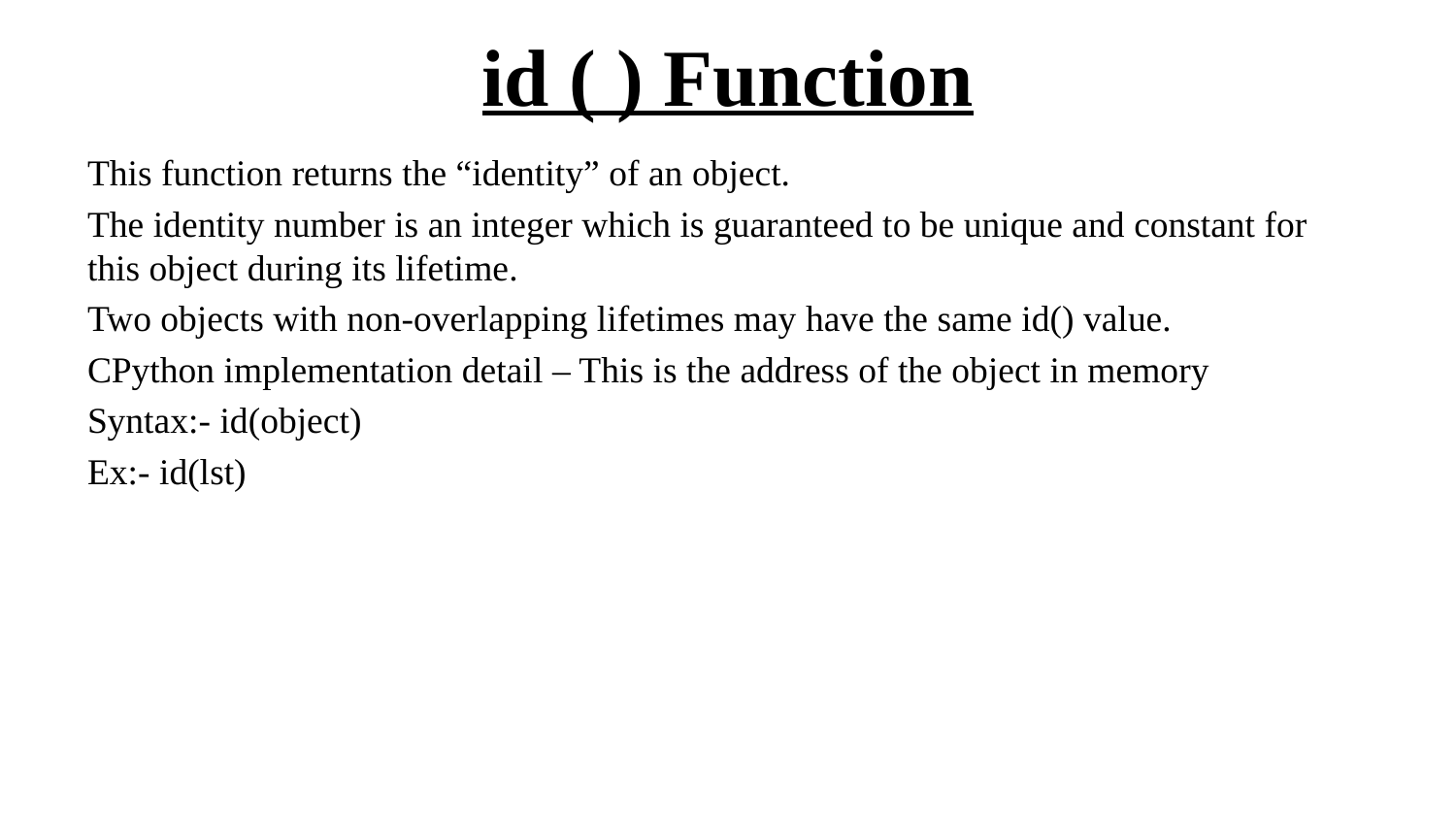

# id ( ) Function
This function returns the “identity” of an object.
The identity number is an integer which is guaranteed to be unique and constant for this object during its lifetime.
Two objects with non-overlapping lifetimes may have the same id() value.
CPython implementation detail – This is the address of the object in memory
Syntax:- id(object)
Ex:- id(lst)